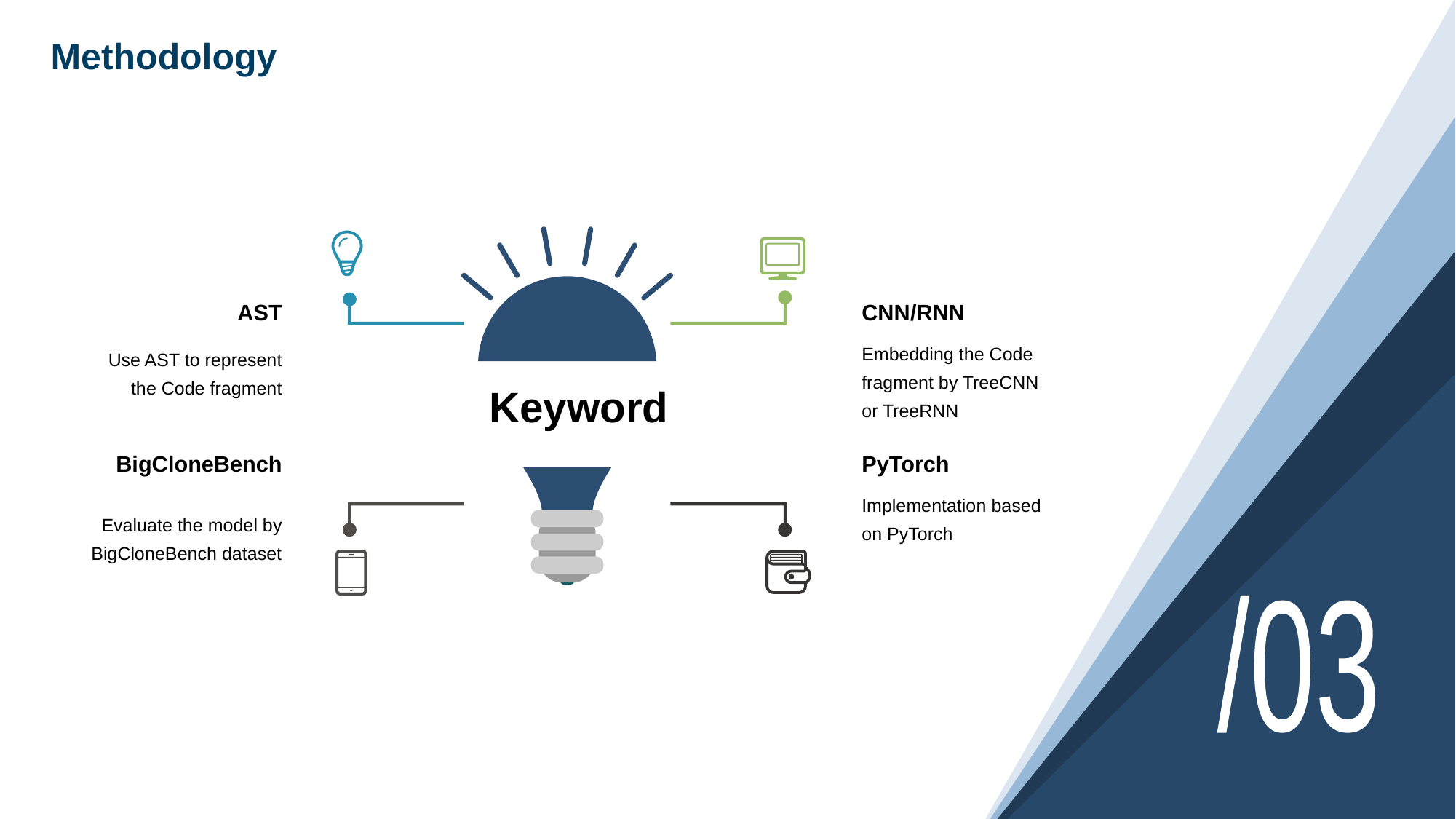

# Methodology

AST
Use AST to represent the Code fragment

CNN/RNN
Embedding the Code fragment by TreeCNN or TreeRNN
Keyword
BigCloneBench
Evaluate the model by BigCloneBench dataset
PyTorch
Implementation based on PyTorch

/03